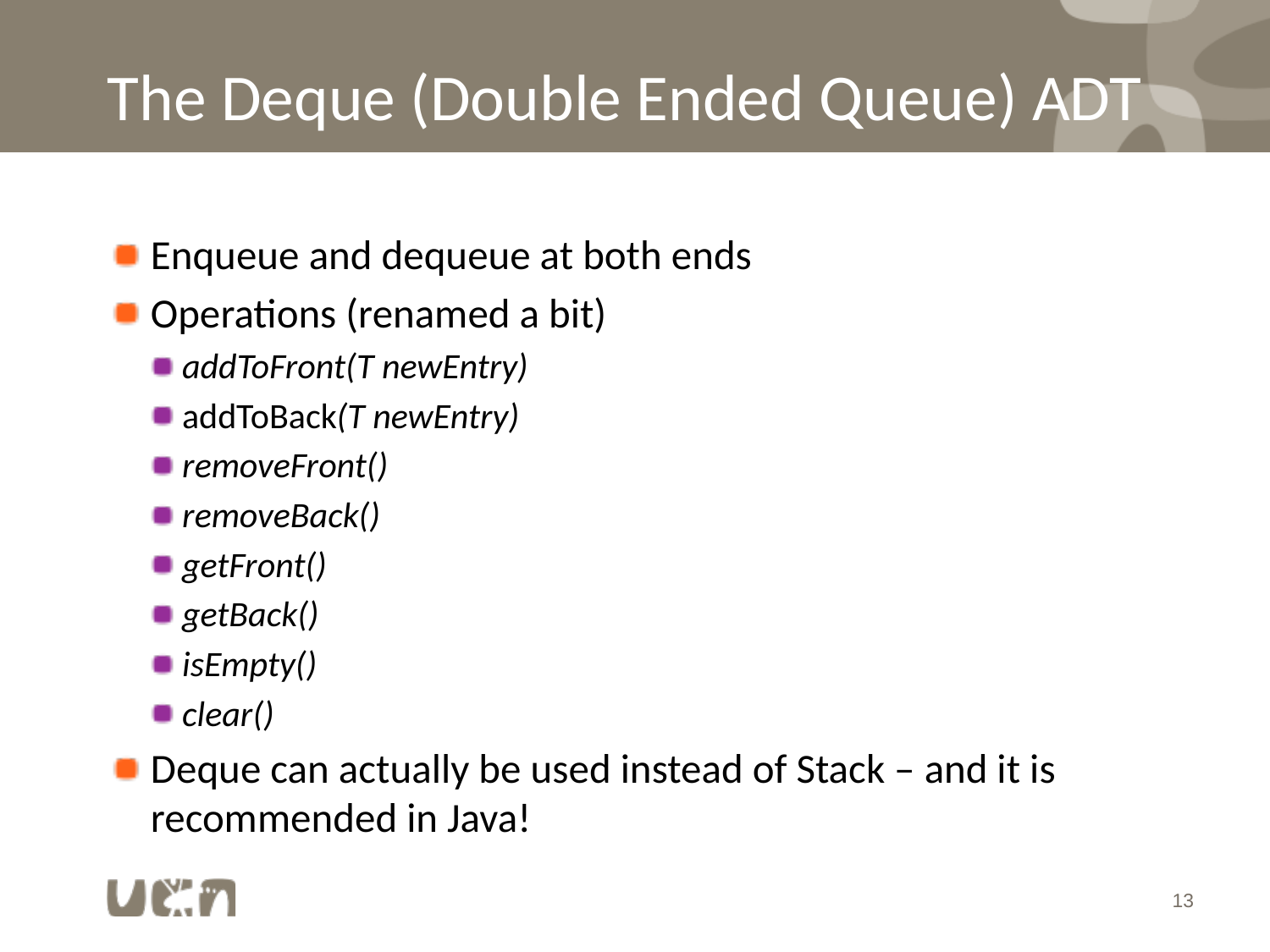

# The Deque (Double Ended Queue) ADT
Enqueue and dequeue at both ends
Operations (renamed a bit)
addToFront(T newEntry)
addToBack(T newEntry)
removeFront()
removeBack()
getFront()
getBack()
isEmpty()
clear()
Deque can actually be used instead of Stack – and it is recommended in Java!
13